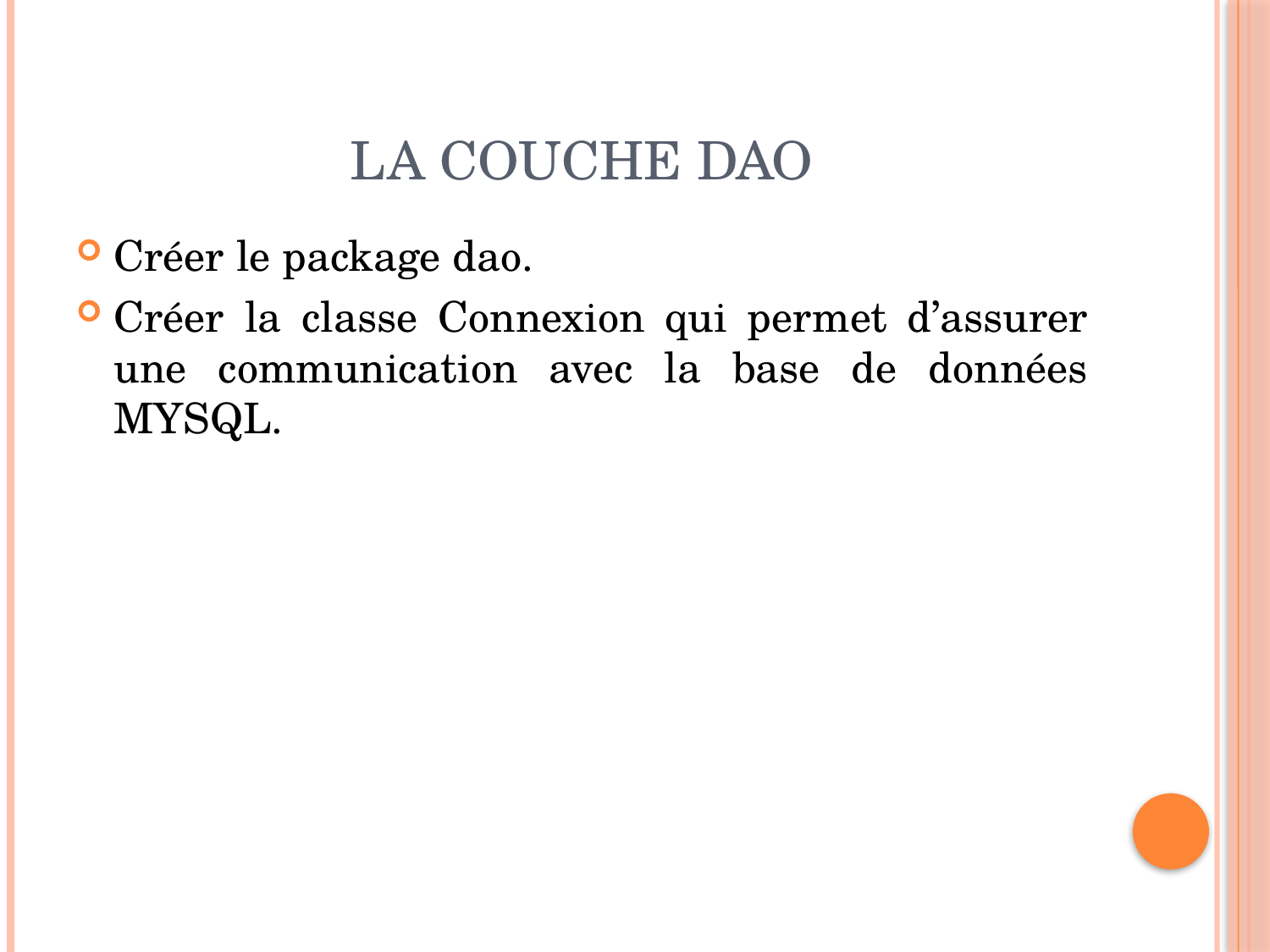

# La couche DAO
Créer le package dao.
Créer la classe Connexion qui permet d’assurer une communication avec la base de données MYSQL.